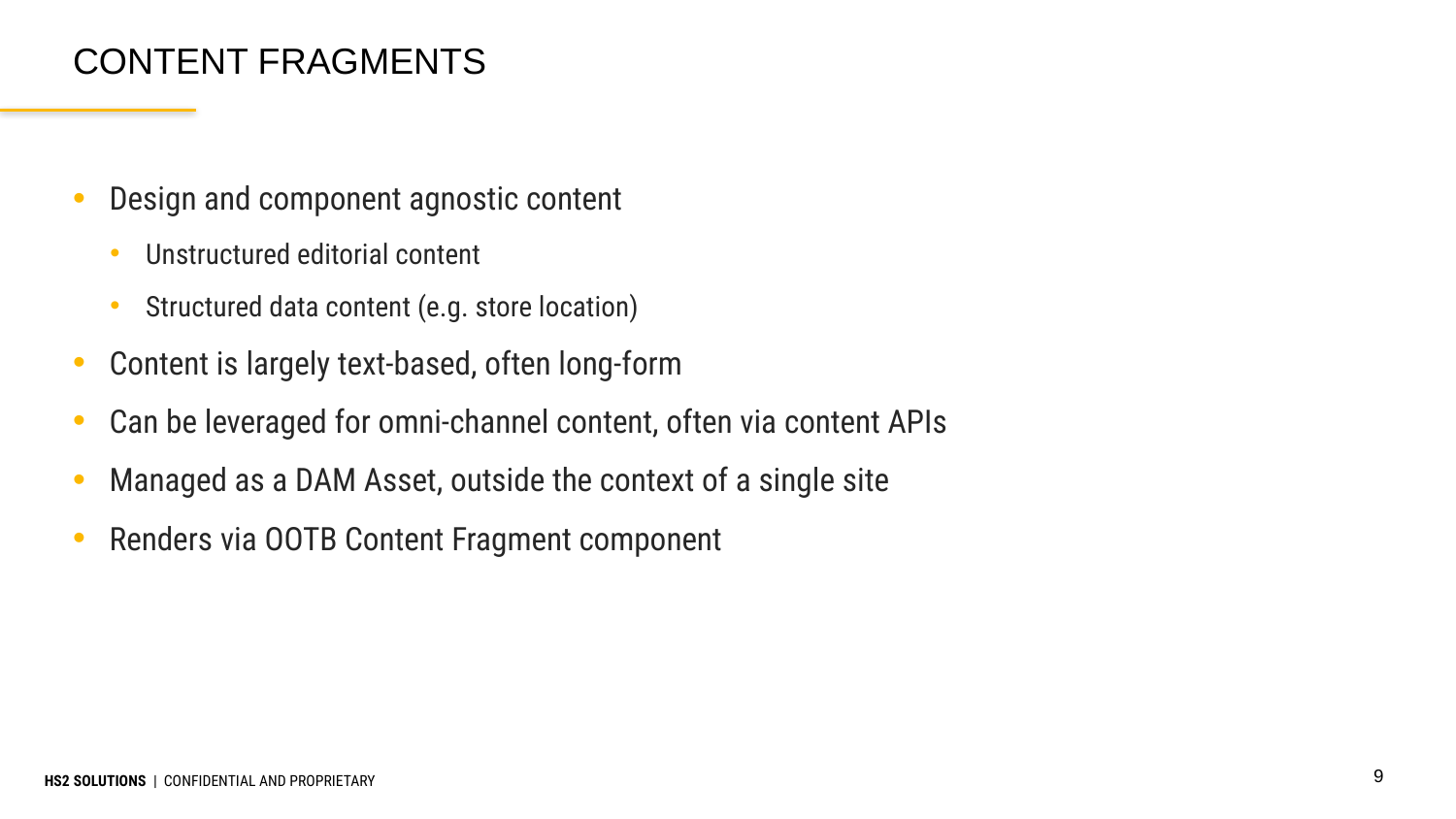

# Content Fragments
Design and component agnostic content
Unstructured editorial content
Structured data content (e.g. store location)
Content is largely text-based, often long-form
Can be leveraged for omni-channel content, often via content APIs
Managed as a DAM Asset, outside the context of a single site
Renders via OOTB Content Fragment component